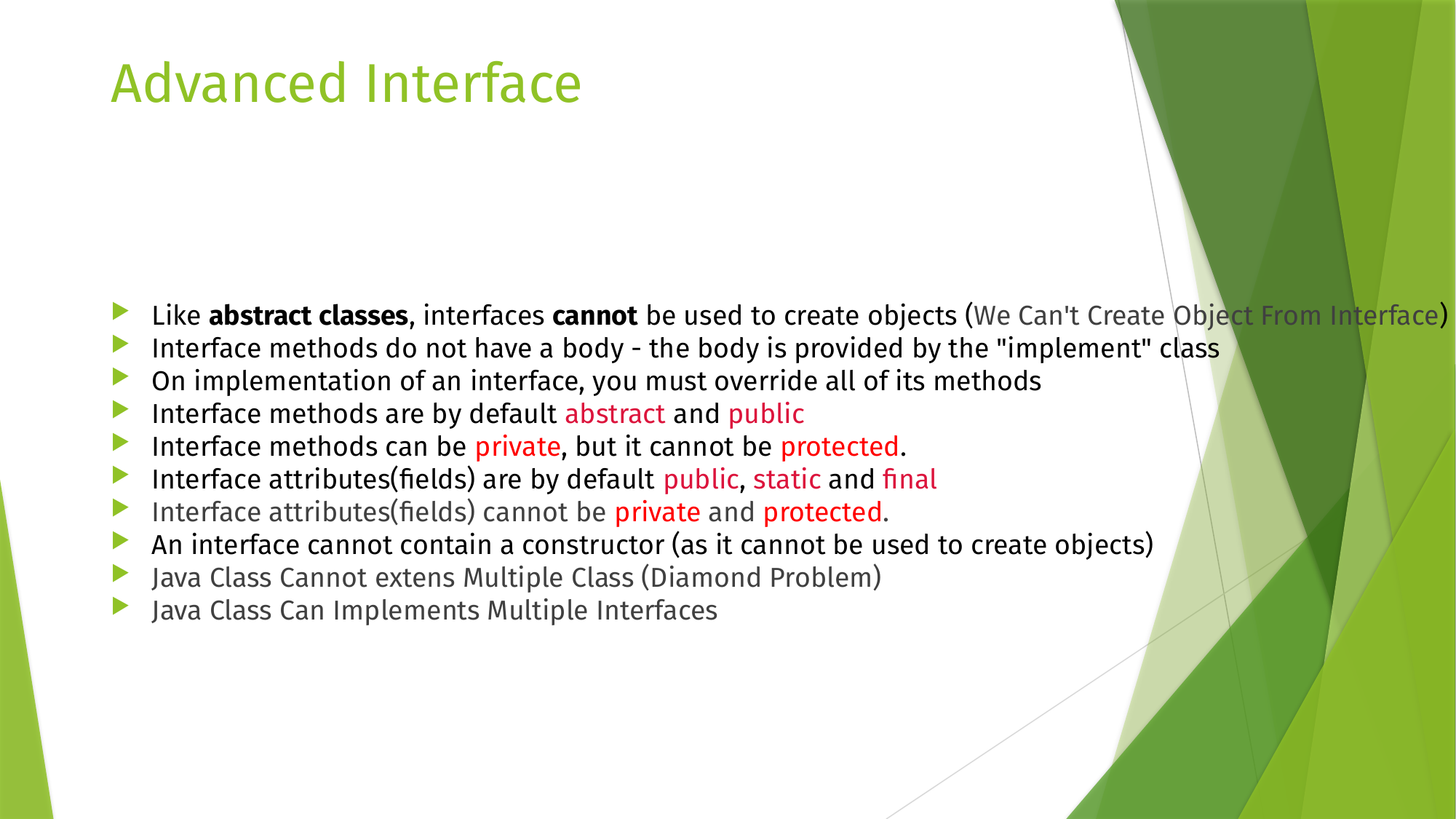

# Advanced Interface

Like abstract classes, interfaces cannot be used to create objects (We Can't Create Object From Interface)
Interface methods do not have a body - the body is provided by the "implement" class
On implementation of an interface, you must override all of its methods
Interface methods are by default abstract and public
Interface methods can be private, but it cannot be protected.
Interface attributes(fields) are by default public, static and final
Interface attributes(fields) cannot be private and protected.
An interface cannot contain a constructor (as it cannot be used to create objects)
Java Class Cannot extens Multiple Class (Diamond Problem)
Java Class Can Implements Multiple Interfaces